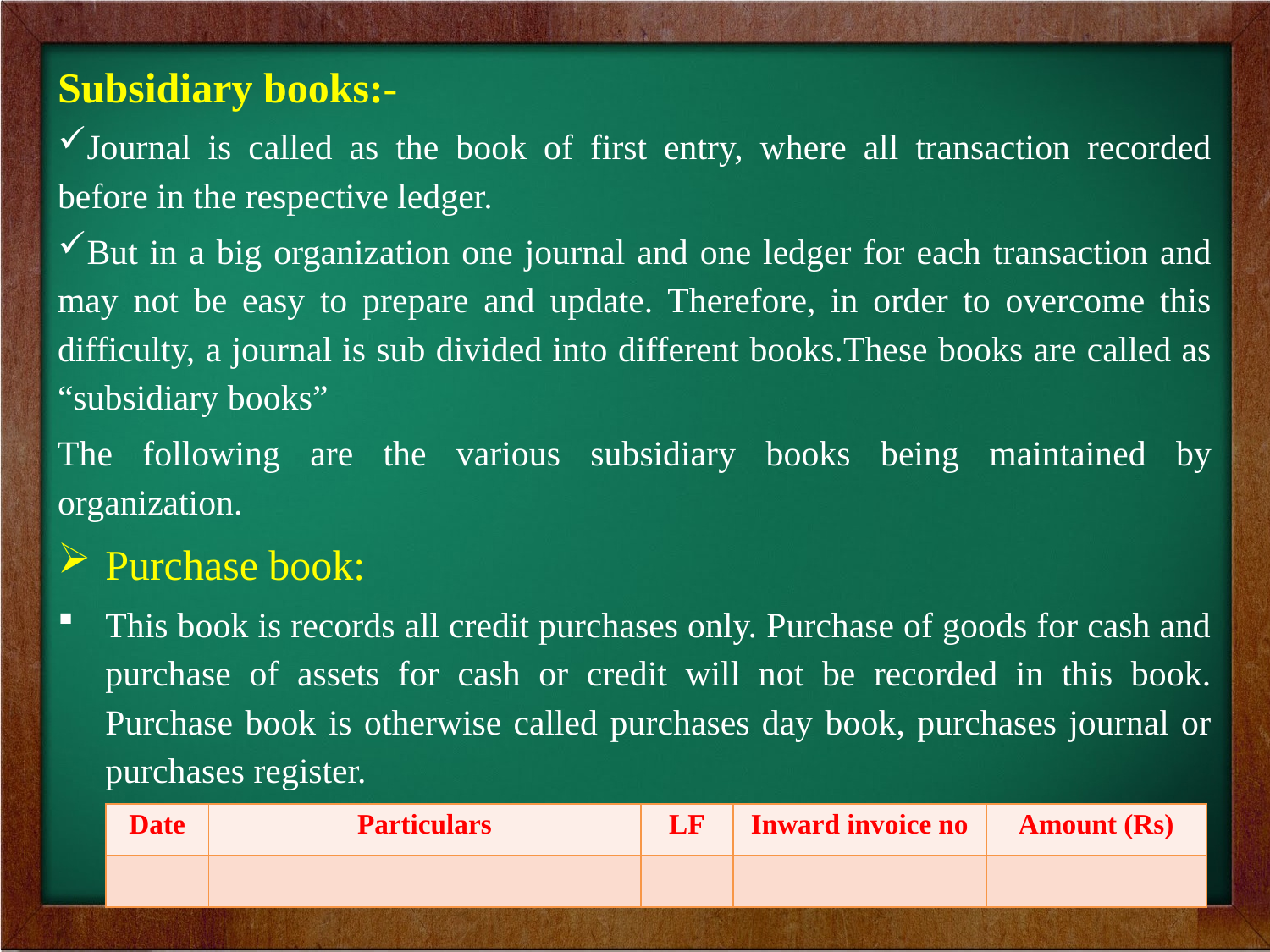

Subsidiary books:-
Journal is called as the book of first entry, where all transaction recorded before in the respective ledger.
But in a big organization one journal and one ledger for each transaction and may not be easy to prepare and update. Therefore, in order to overcome this difficulty, a journal is sub divided into different books.These books are called as “subsidiary books”
The following are the various subsidiary books being maintained by organization.
Purchase book:
This book is records all credit purchases only. Purchase of goods for cash and purchase of assets for cash or credit will not be recorded in this book. Purchase book is otherwise called purchases day book, purchases journal or purchases register.
Pro-forma of Purchase Returns Book

| Date | Particulars | LF | Inward invoice no | Amount (Rs) |
| --- | --- | --- | --- | --- |
|  |  |  |  |  |